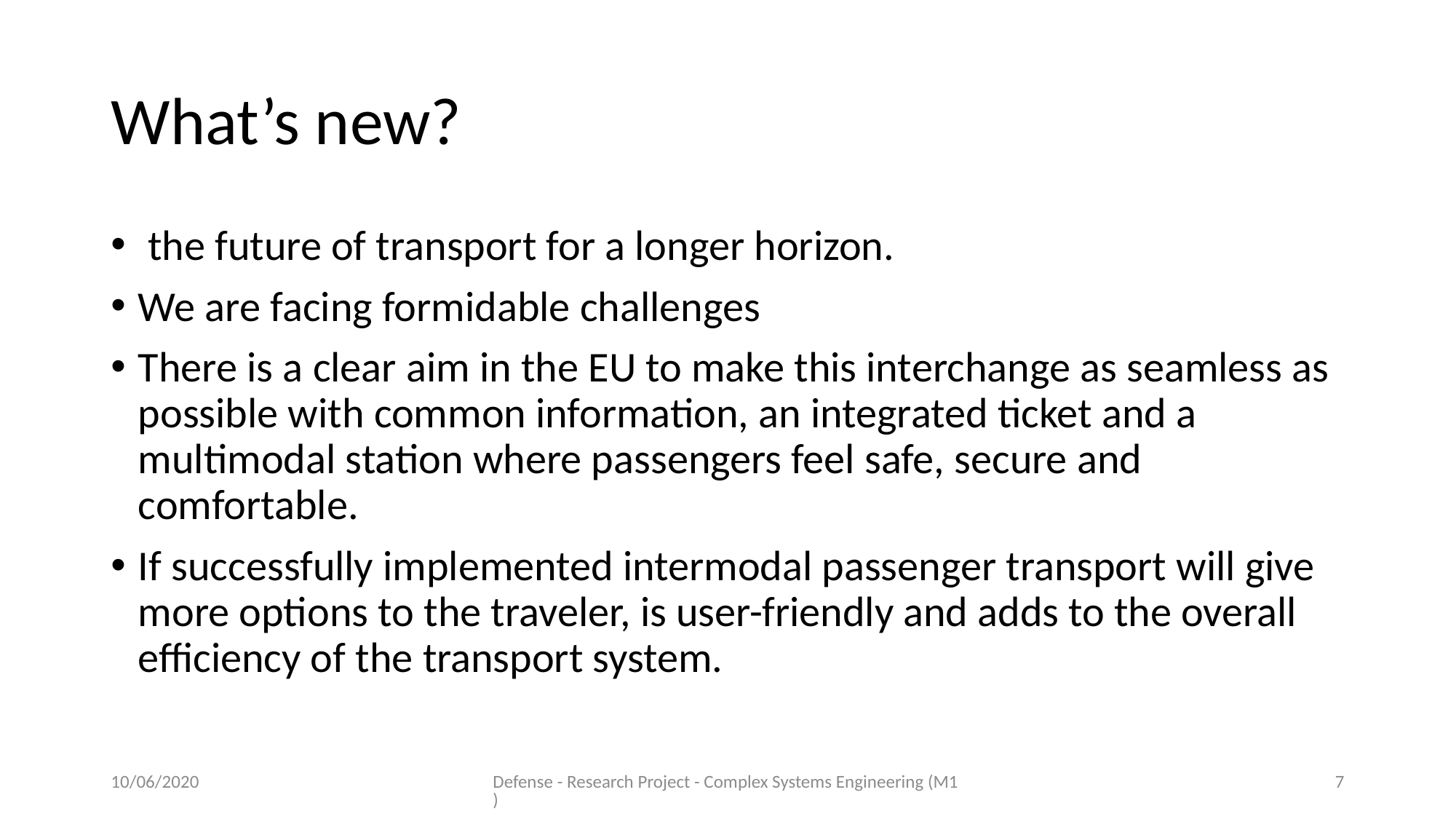

# What’s new?
 the future of transport for a longer horizon.
We are facing formidable challenges
There is a clear aim in the EU to make this interchange as seamless as possible with common information, an integrated ticket and a multimodal station where passengers feel safe, secure and comfortable.
If successfully implemented intermodal passenger transport will give more options to the traveler, is user-friendly and adds to the overall efficiency of the transport system.
10/06/2020
Defense - Research Project - Complex Systems Engineering (M1)
7